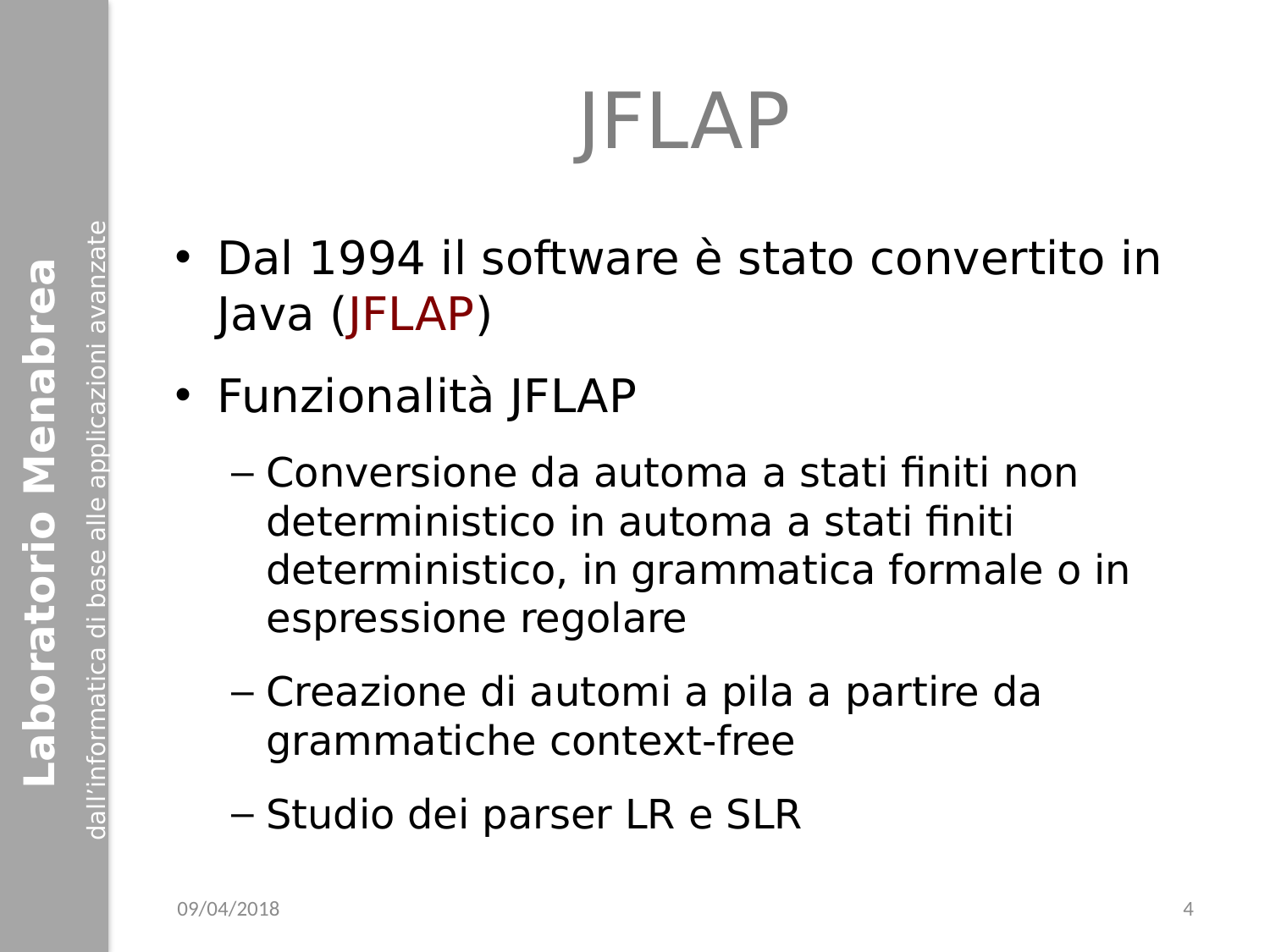

# JFLAP
Dal 1994 il software è stato convertito in Java (JFLAP)
Funzionalità JFLAP
Conversione da automa a stati finiti non deterministico in automa a stati finiti deterministico, in grammatica formale o in espressione regolare
Creazione di automi a pila a partire da grammatiche context-free
Studio dei parser LR e SLR

09/04/2018
4